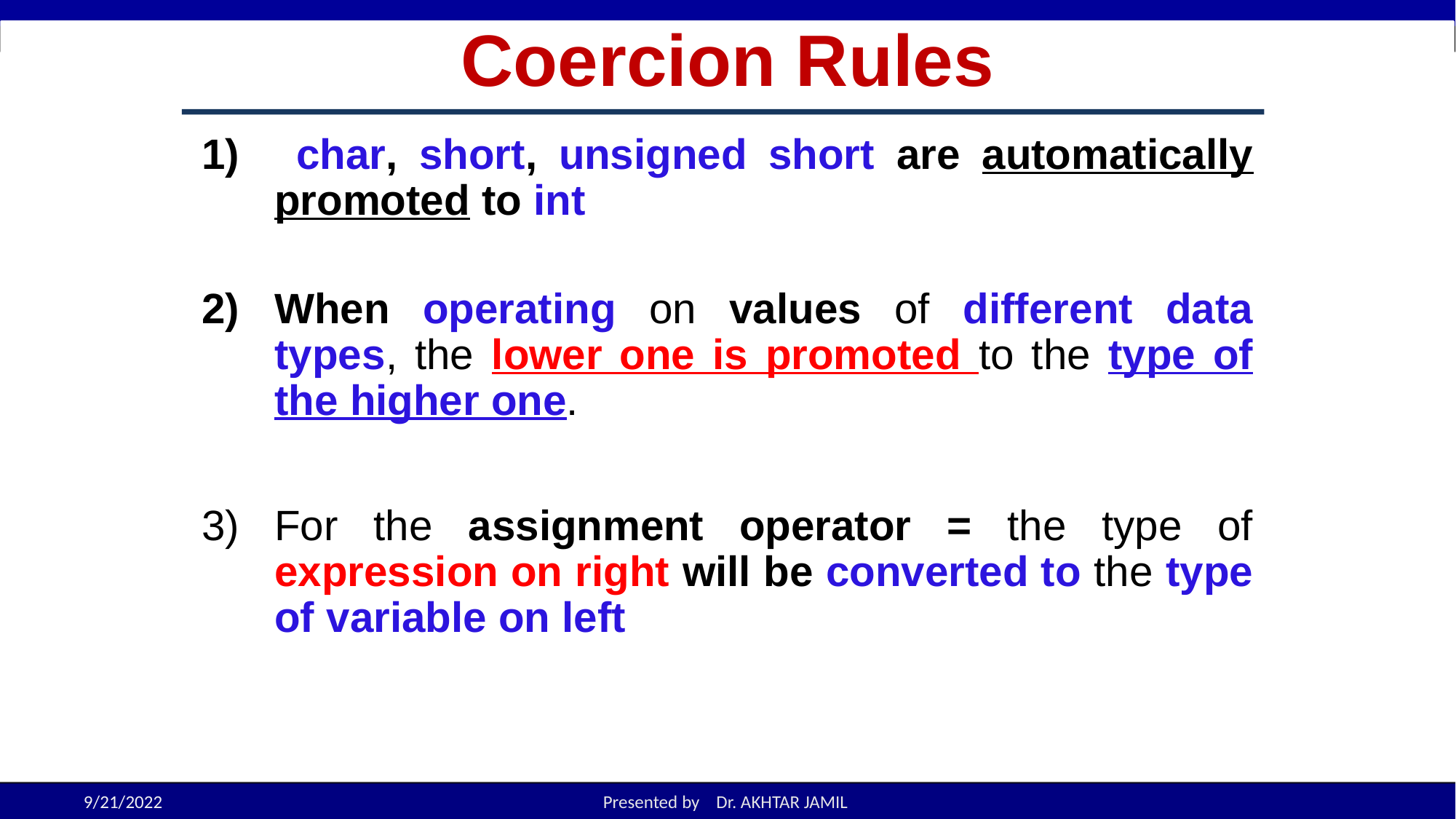

# Coercion Rules

 char, short, unsigned short are automatically promoted to int

When operating on values of different data types, the lower one is promoted to the type of the higher one.

For the assignment operator = the type of expression on right will be converted to the type of variable on left
3-6
9/21/2022
Presented by    Dr. AKHTAR JAMIL